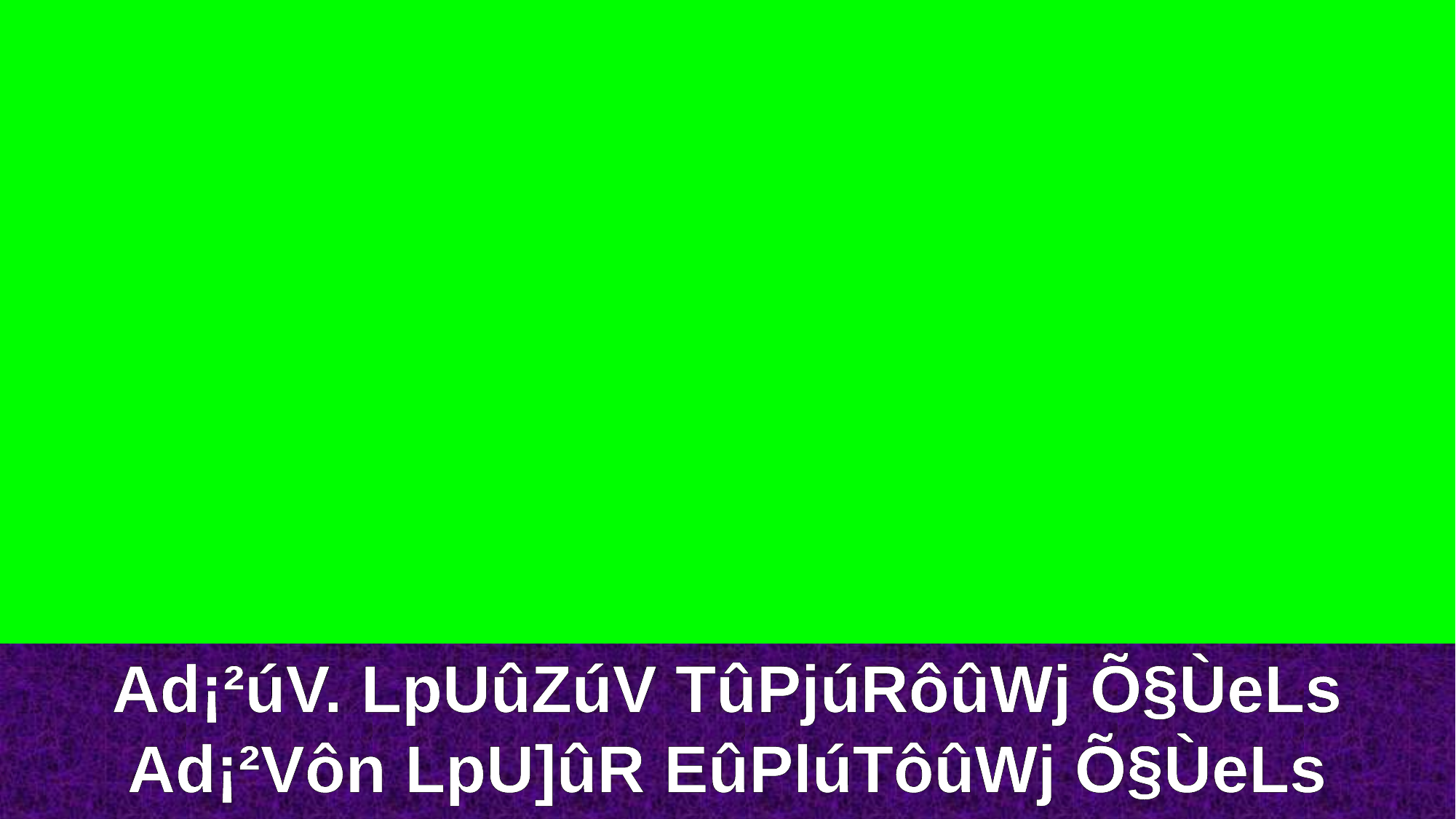

Ad¡²úV. LpUûZúV TûPjúRôûWj Õ§ÙeLs
Ad¡²Vôn LpU]ûR EûPlúTôûWj Õ§ÙeLs